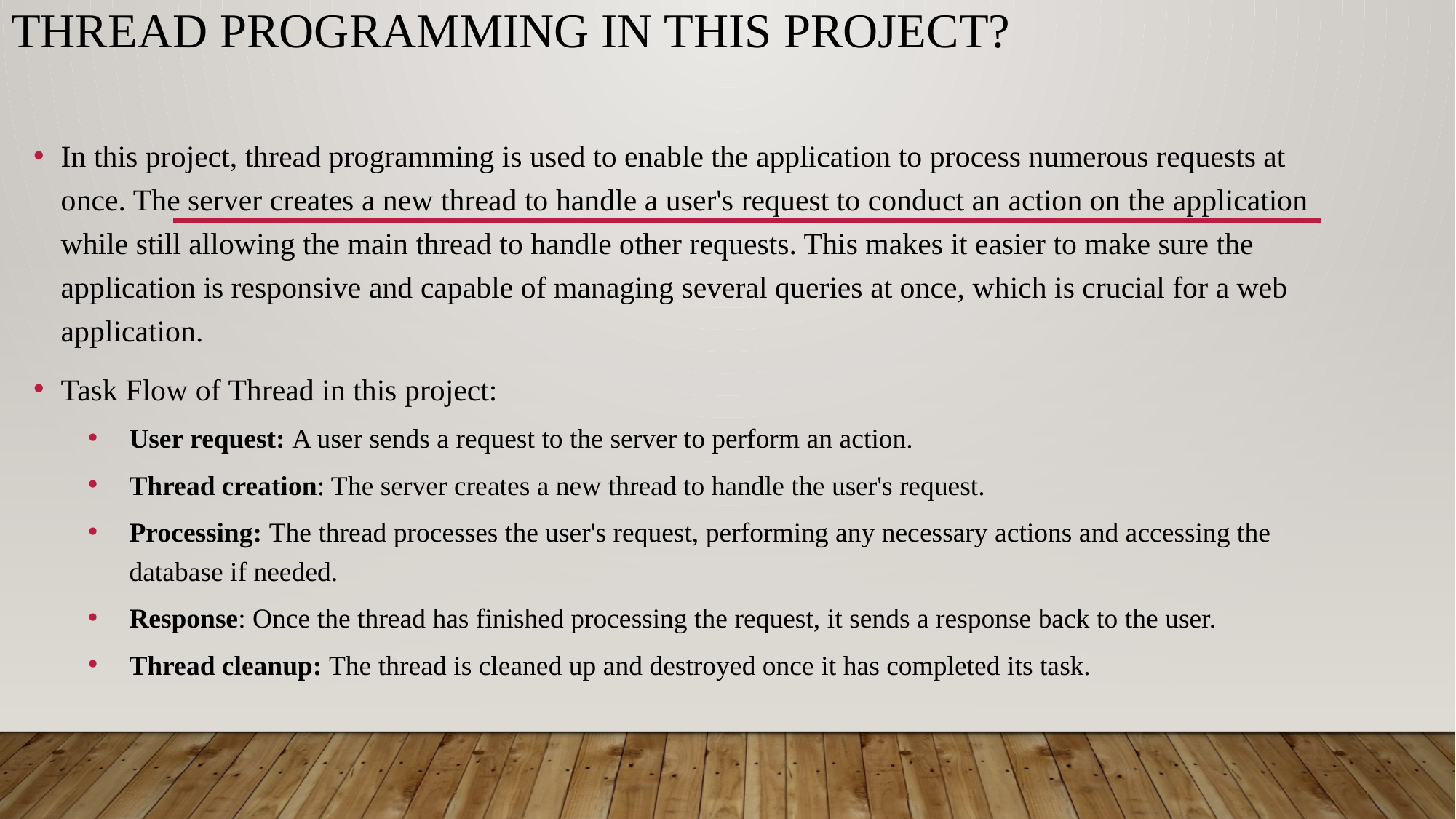

# Thread Programming in this project?
In this project, thread programming is used to enable the application to process numerous requests at once. The server creates a new thread to handle a user's request to conduct an action on the application while still allowing the main thread to handle other requests. This makes it easier to make sure the application is responsive and capable of managing several queries at once, which is crucial for a web application.
Task Flow of Thread in this project:
User request: A user sends a request to the server to perform an action.
Thread creation: The server creates a new thread to handle the user's request.
Processing: The thread processes the user's request, performing any necessary actions and accessing the database if needed.
Response: Once the thread has finished processing the request, it sends a response back to the user.
Thread cleanup: The thread is cleaned up and destroyed once it has completed its task.